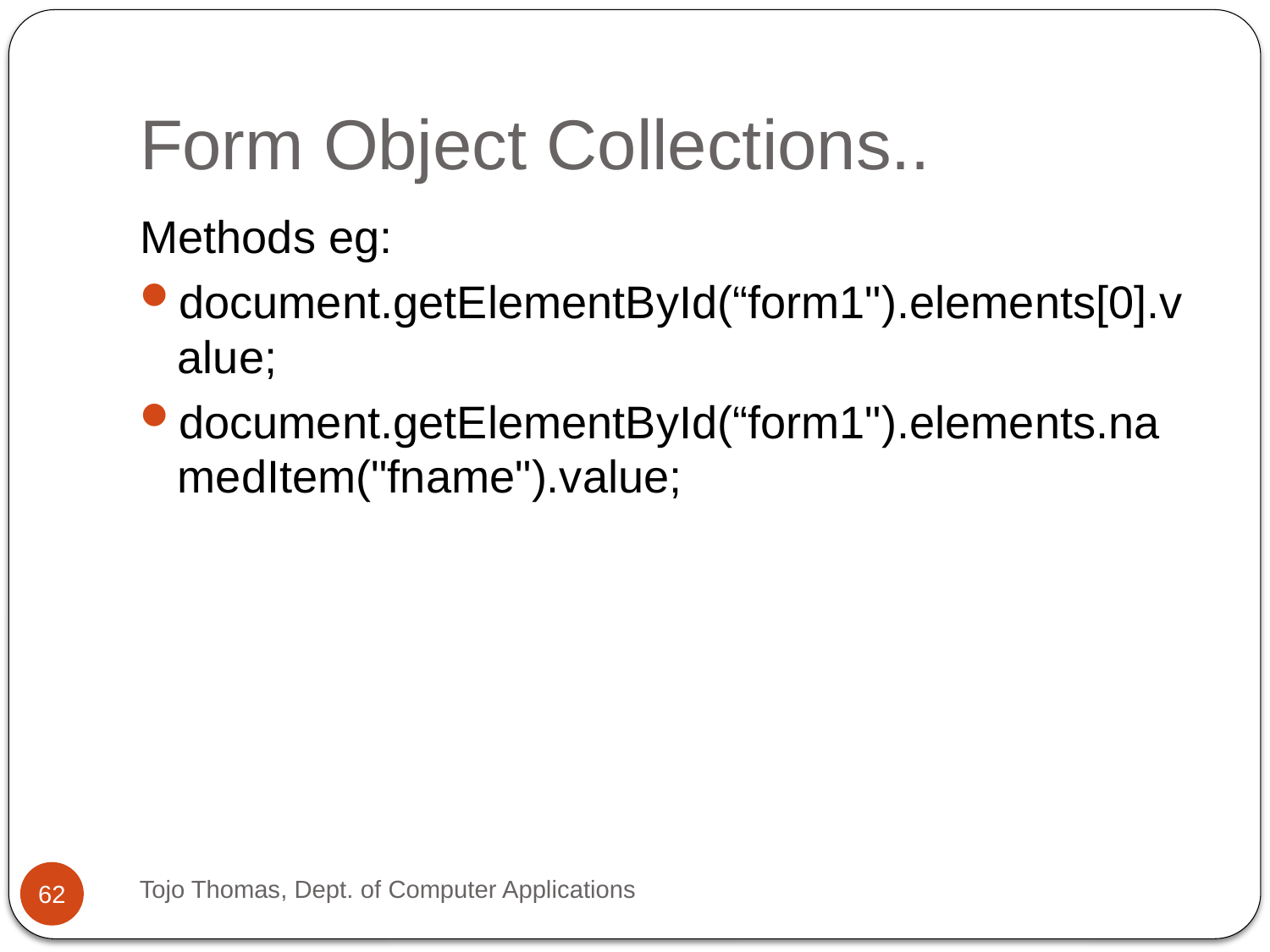

# Form Object Collections..
Methods eg:
document.getElementById(“form1").elements[0].value;
document.getElementById(“form1").elements.namedItem("fname").value;
Tojo Thomas, Dept. of Computer Applications
62